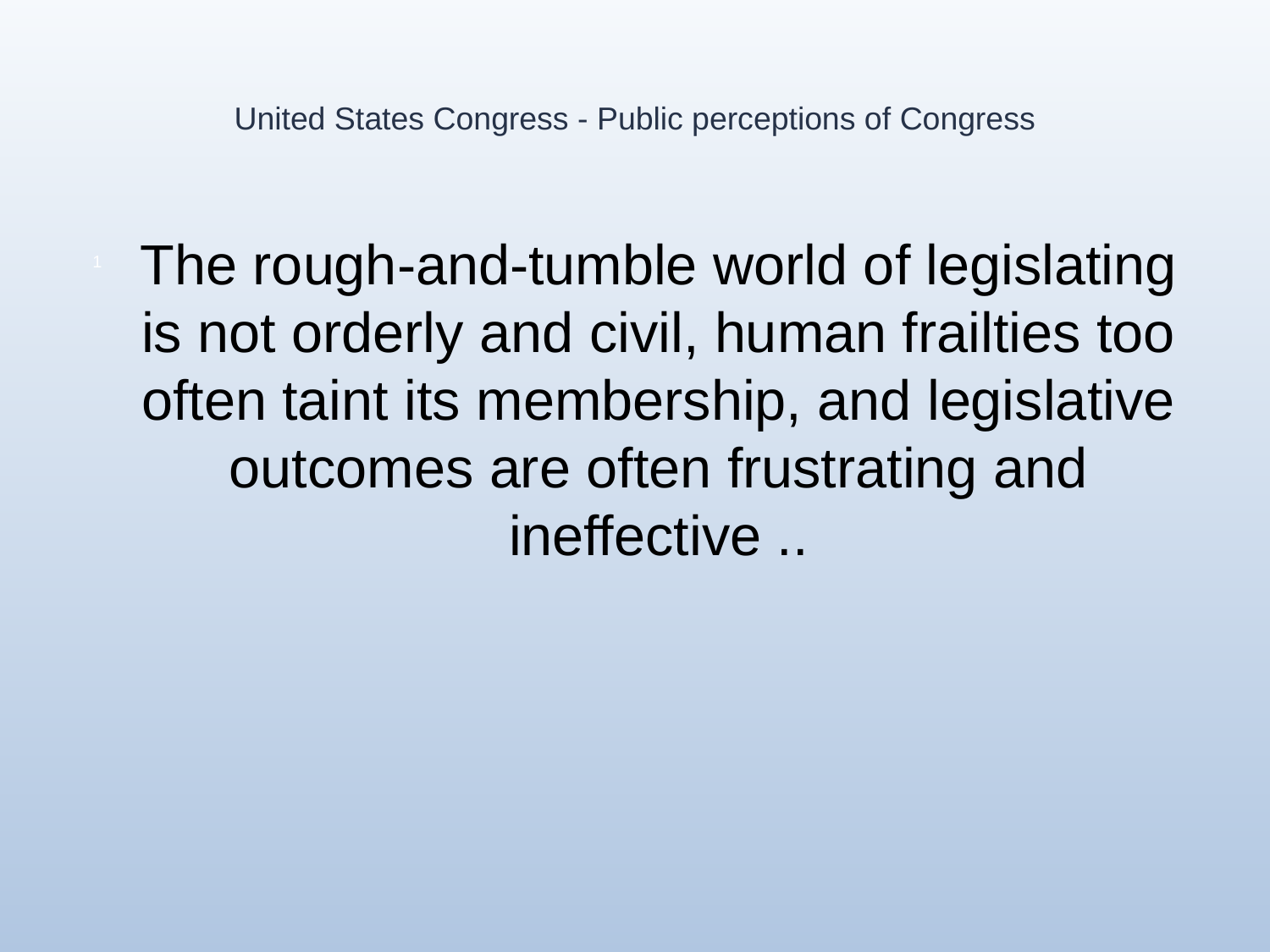

# United States Congress - Public perceptions of Congress
The rough-and-tumble world of legislating is not orderly and civil, human frailties too often taint its membership, and legislative outcomes are often frustrating and ineffective ..